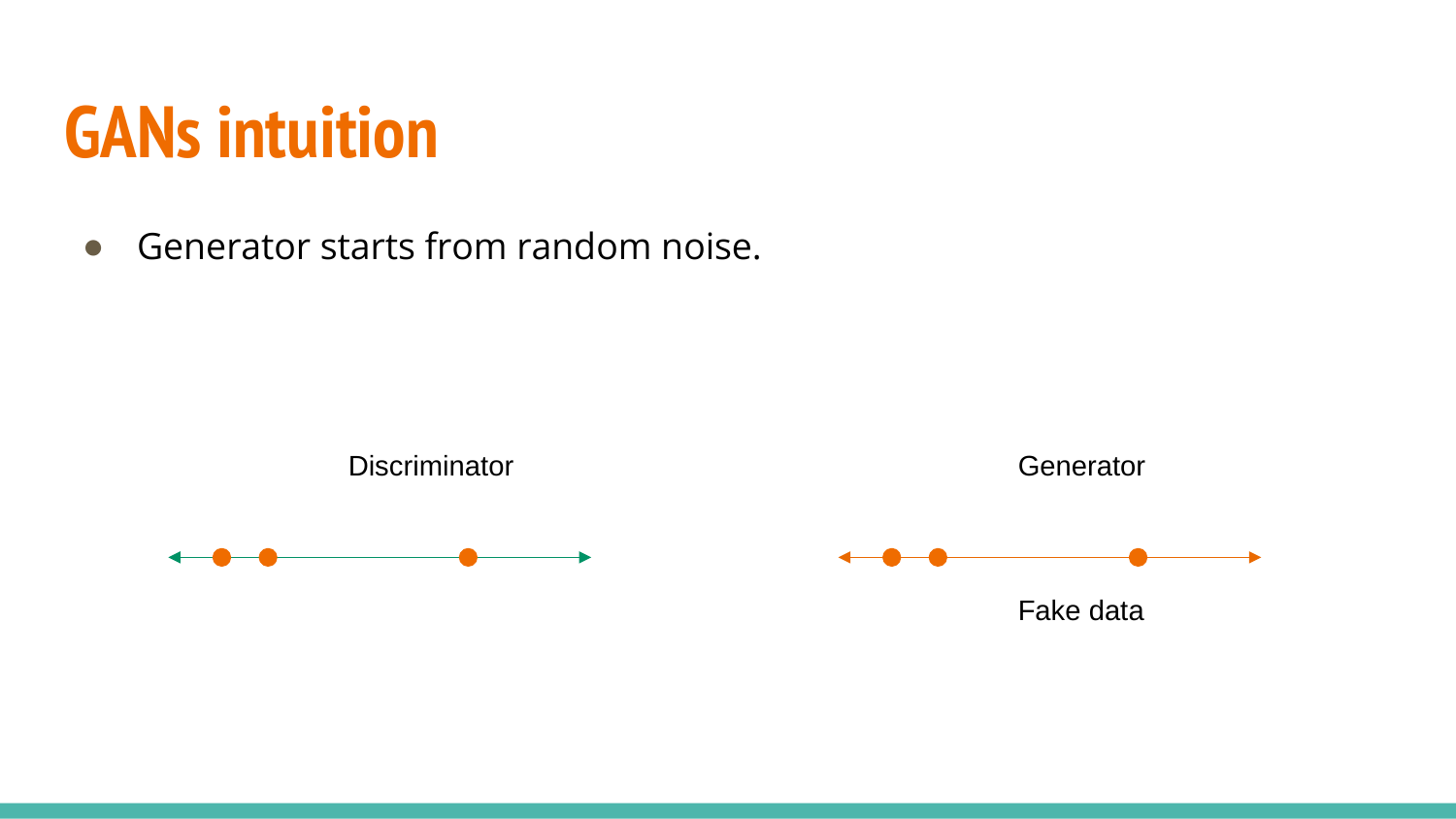

# GANs intuition
Generator starts from random noise.
Discriminator

Generator

Fake data